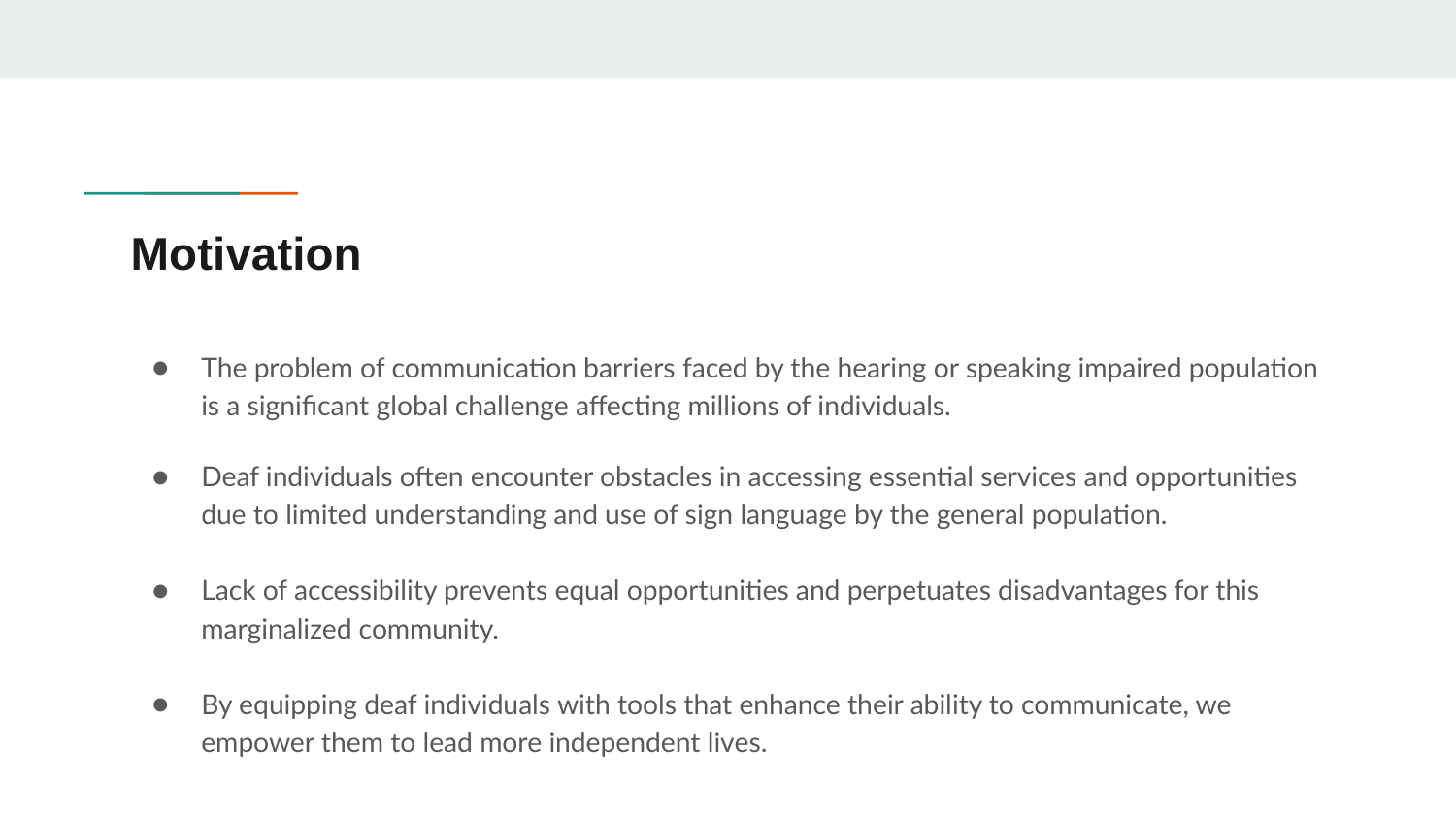

# Motivation
The problem of communication barriers faced by the hearing or speaking impaired population is a significant global challenge affecting millions of individuals.
Deaf individuals often encounter obstacles in accessing essential services and opportunities due to limited understanding and use of sign language by the general population.
Lack of accessibility prevents equal opportunities and perpetuates disadvantages for this marginalized community.
By equipping deaf individuals with tools that enhance their ability to communicate, we empower them to lead more independent lives.